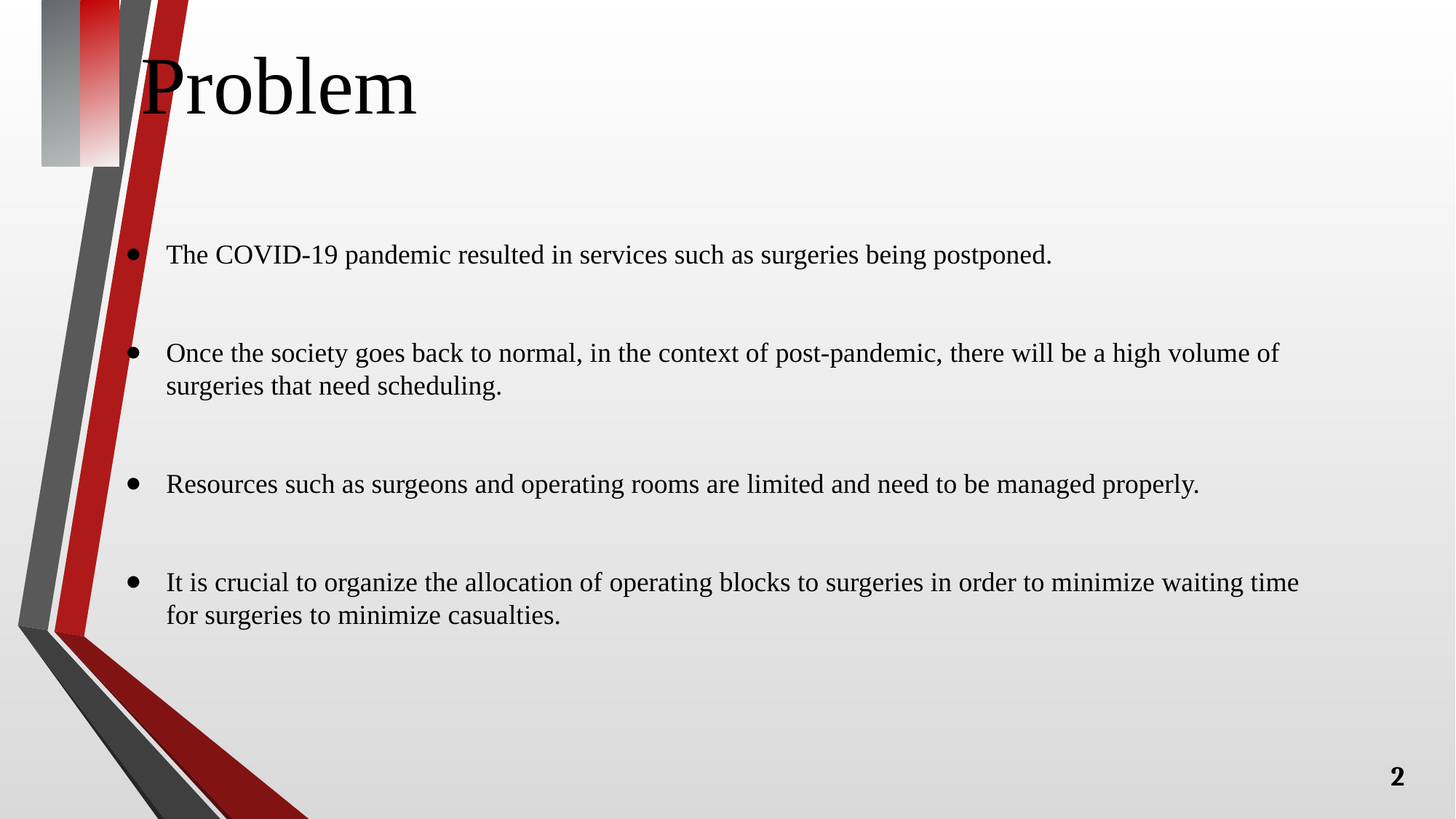

# Problem
The COVID-19 pandemic resulted in services such as surgeries being postponed.

Once the society goes back to normal, in the context of post-pandemic, there will be a high volume of surgeries that need scheduling.

Resources such as surgeons and operating rooms are limited and need to be managed properly.

It is crucial to organize the allocation of operating blocks to surgeries in order to minimize waiting time for surgeries to minimize casualties.

2